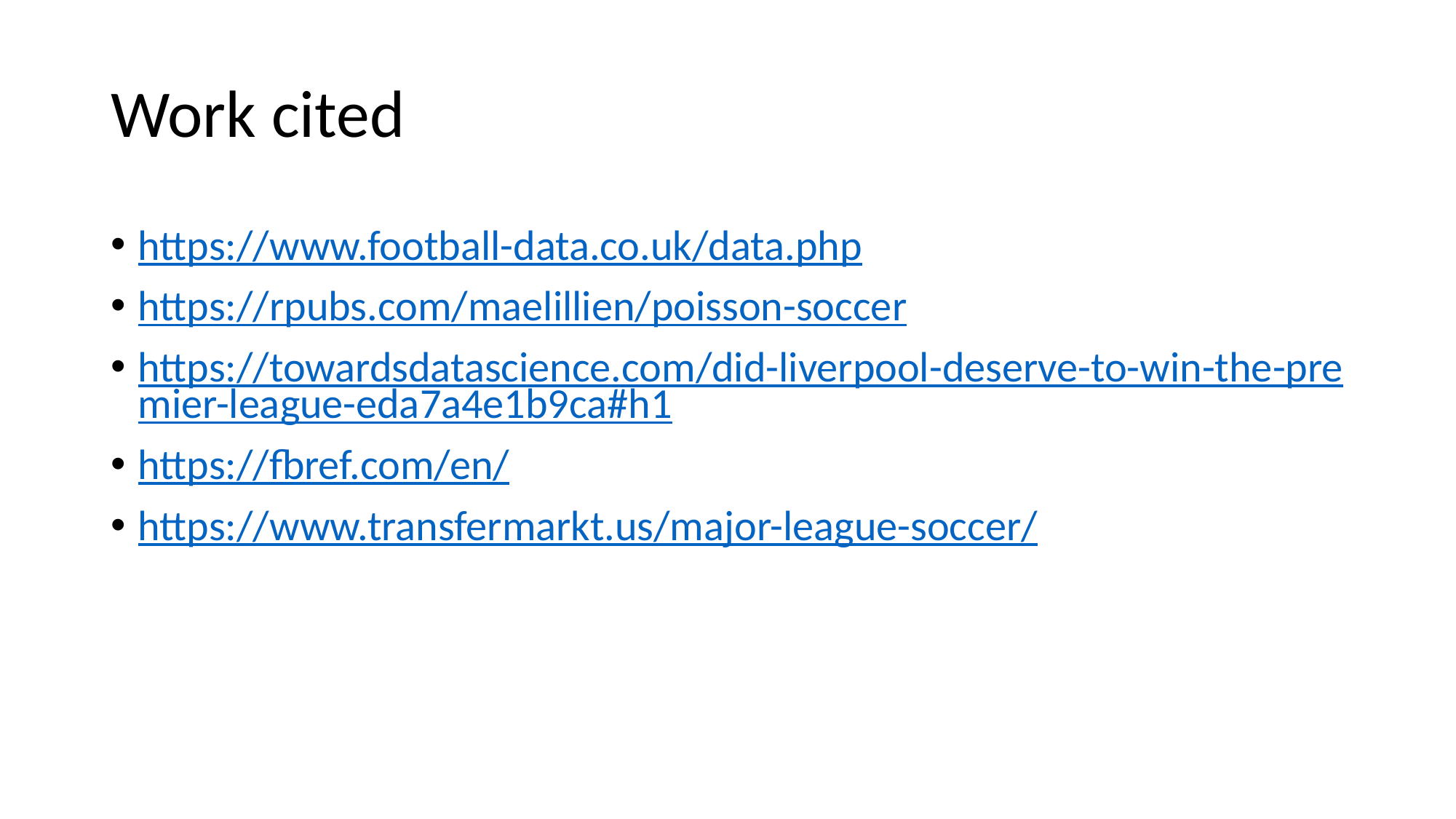

# Work cited
https://www.football-data.co.uk/data.php
https://rpubs.com/maelillien/poisson-soccer
https://towardsdatascience.com/did-liverpool-deserve-to-win-the-premier-league-eda7a4e1b9ca#h1
https://fbref.com/en/
https://www.transfermarkt.us/major-league-soccer/